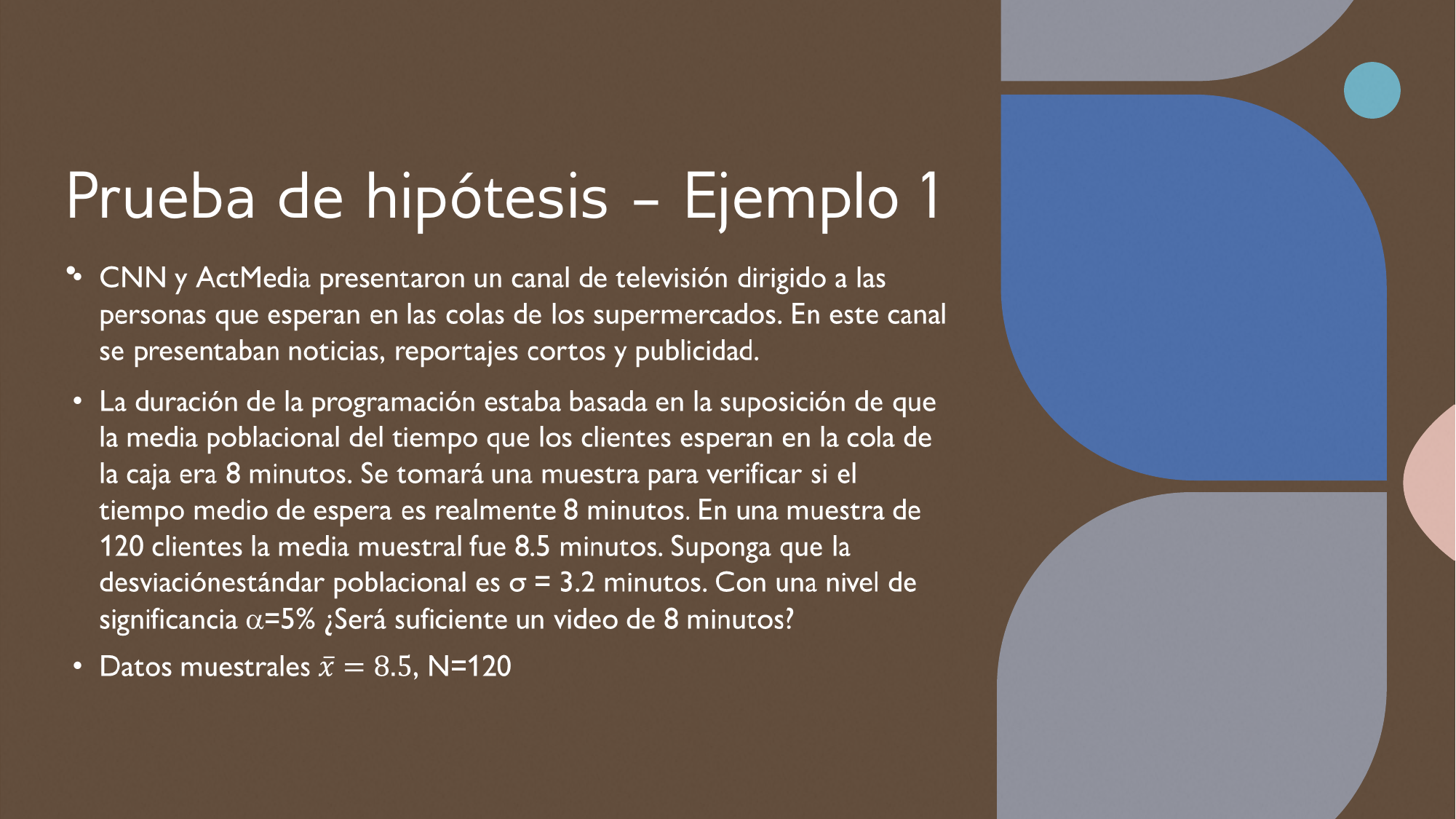

# Prueba de hipótesis – Ejemplo 1